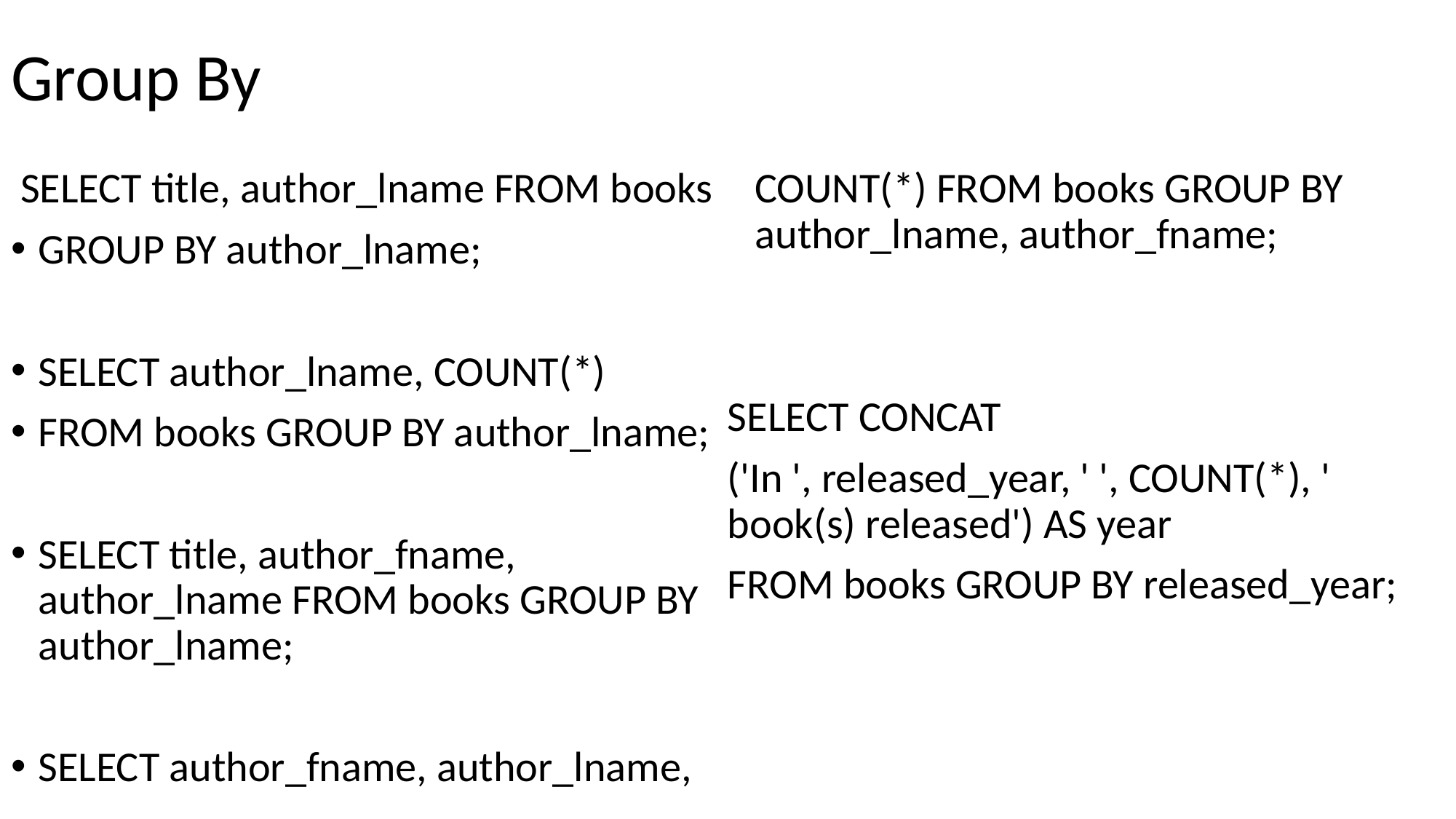

# Group By
 SELECT title, author_lname FROM books
GROUP BY author_lname;

SELECT author_lname, COUNT(*)
FROM books GROUP BY author_lname;

SELECT title, author_fname, author_lname FROM books GROUP BY author_lname;

SELECT author_fname, author_lname, COUNT(*) FROM books GROUP BY author_lname, author_fname;

SELECT CONCAT
('In ', released_year, ' ', COUNT(*), ' book(s) released') AS year
FROM books GROUP BY released_year;